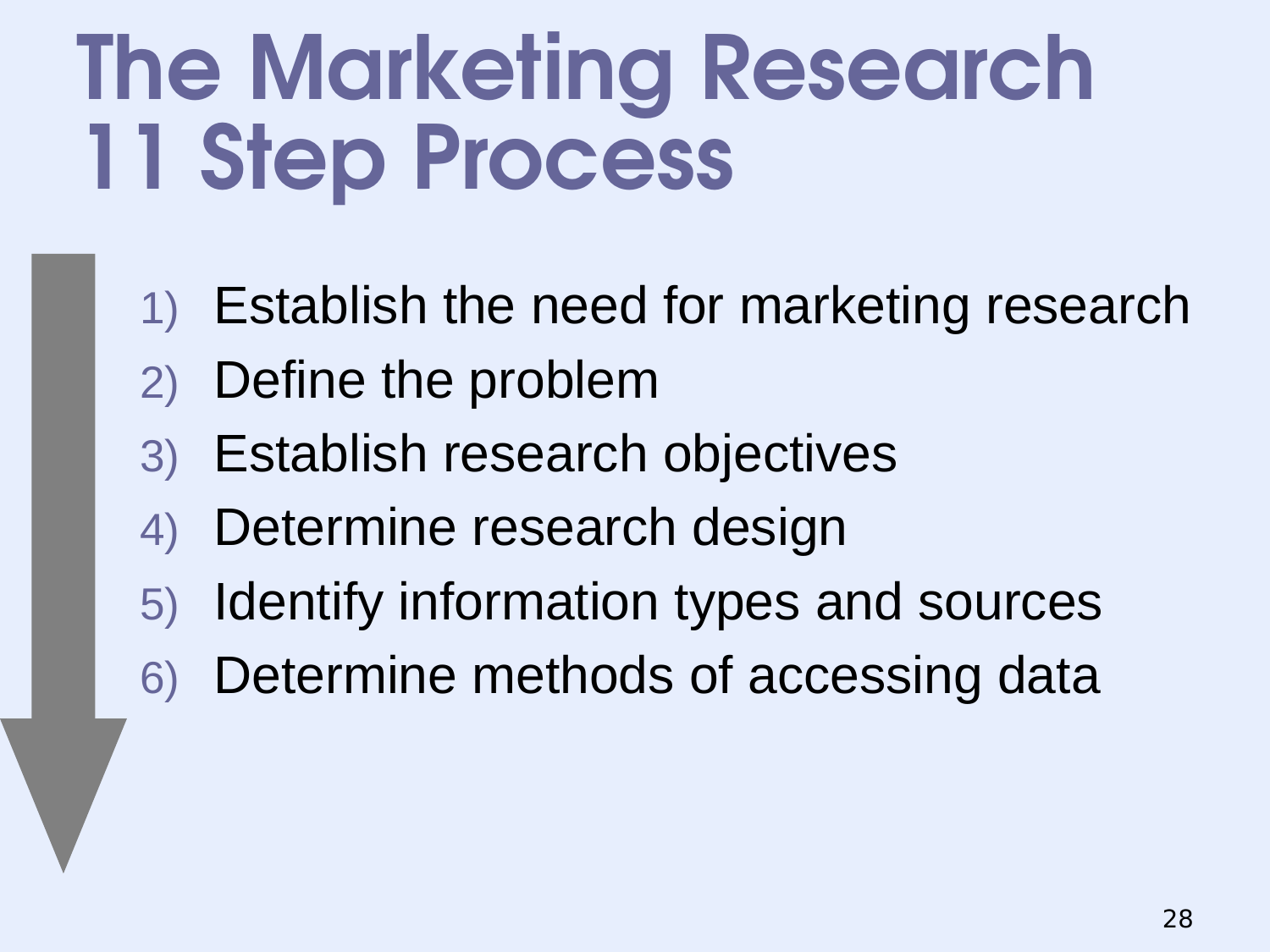

# The Marketing Research 11 Step Process

Establish the need for marketing research
Define the problem
Establish research objectives
Determine research design
Identify information types and sources
Determine methods of accessing data

28